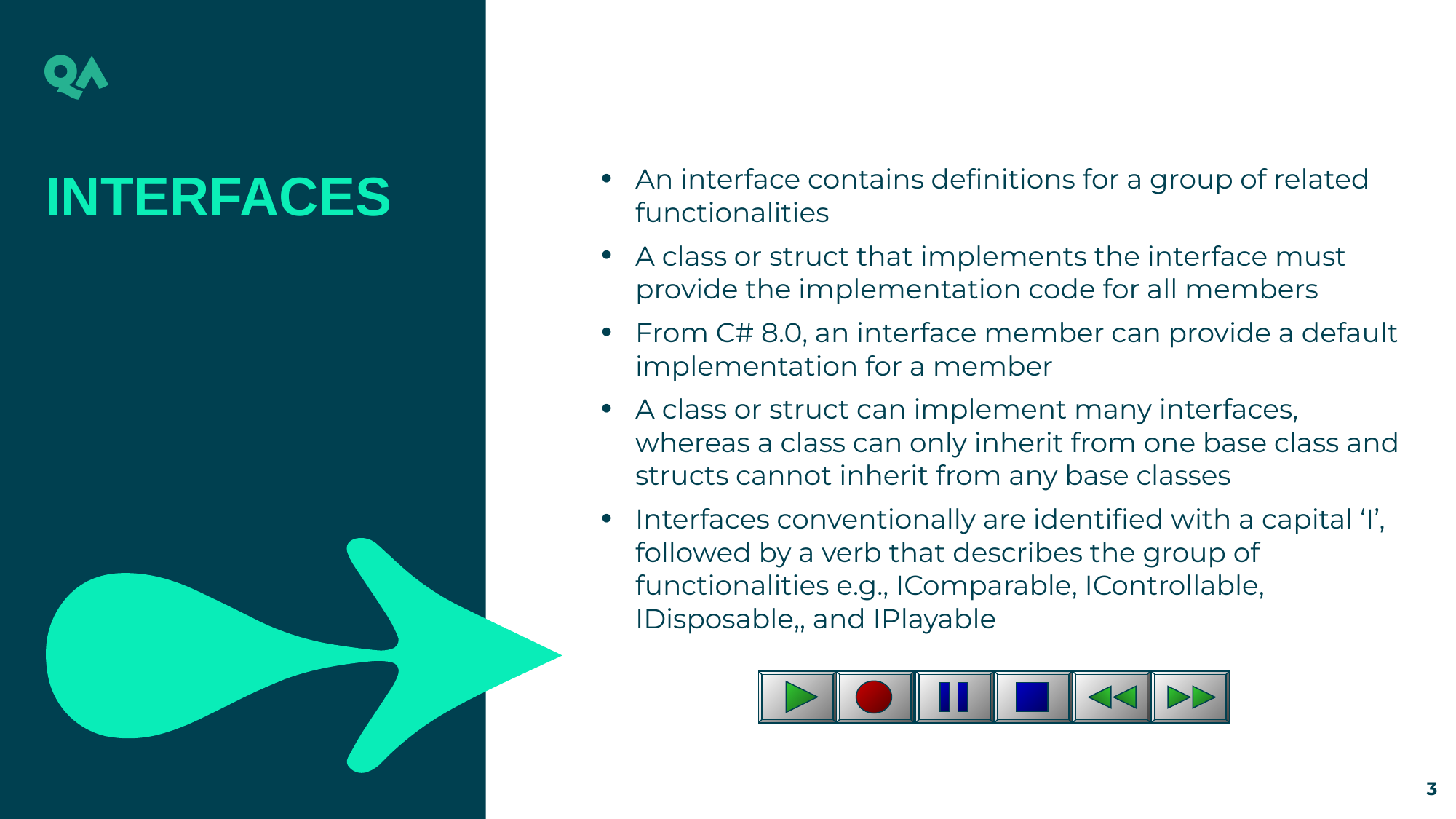

Interfaces
An interface contains definitions for a group of related functionalities
A class or struct that implements the interface must provide the implementation code for all members
From C# 8.0, an interface member can provide a default implementation for a member
A class or struct can implement many interfaces, whereas a class can only inherit from one base class and structs cannot inherit from any base classes
Interfaces conventionally are identified with a capital ‘I’, followed by a verb that describes the group of functionalities e.g., IComparable, IControllable, IDisposable,, and IPlayable

3